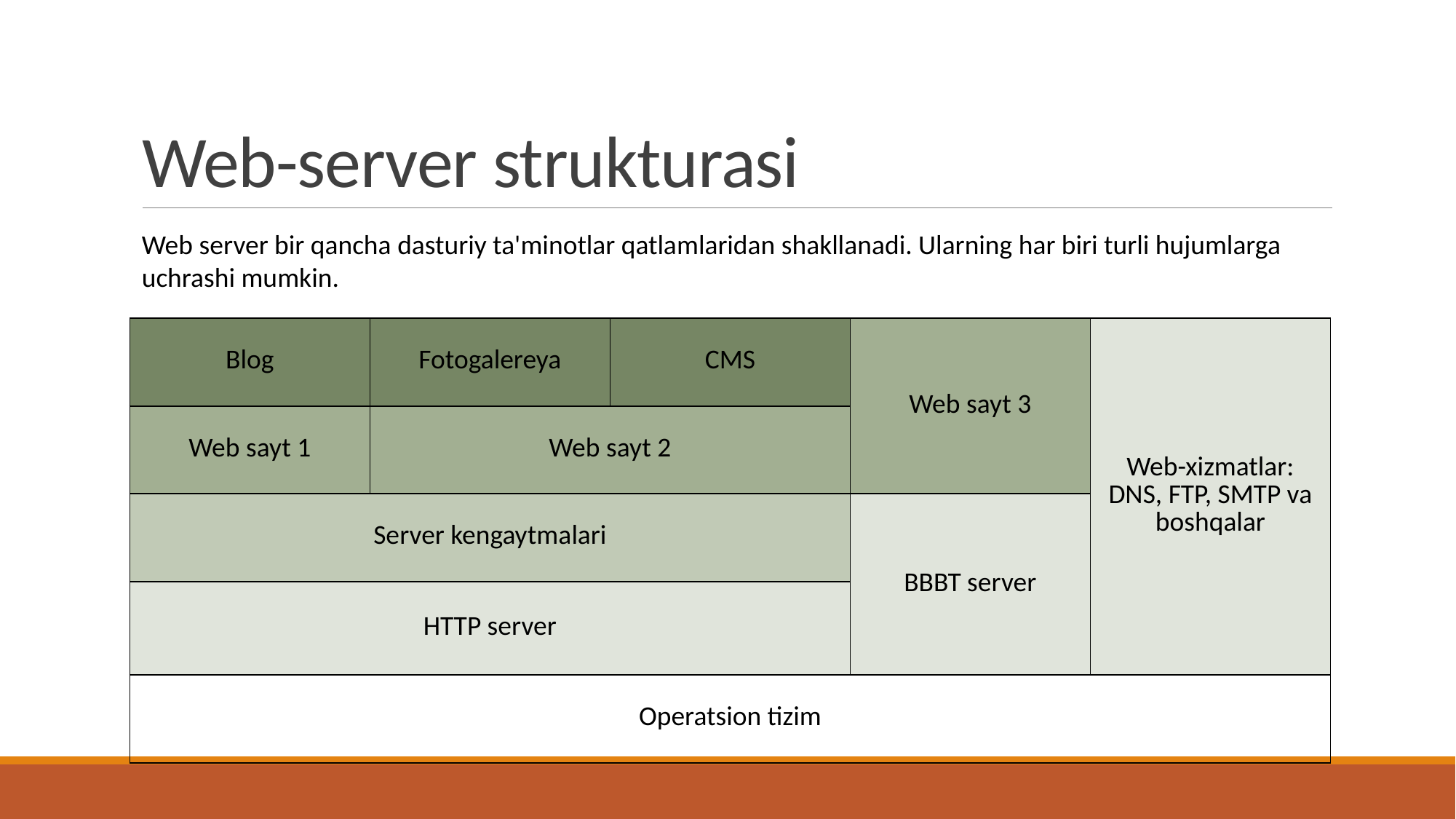

# Web-server strukturasi
Web server bir qancha dasturiy ta'minotlar qatlamlaridan shakllanadi. Ularning har biri turli hujumlarga uchrashi mumkin.
| Blog | Fotogalereya | CMS | Web sayt 3 | Web-xizmatlar: DNS, FTP, SMTP va boshqalar |
| --- | --- | --- | --- | --- |
| Web sayt 1 | Web sayt 2 |  |  |  |
| Server kengaytmalari |  |  | BBBT server |  |
| HTTP server |  |  |  |  |
| Operatsion tizim |  |  |  |  |